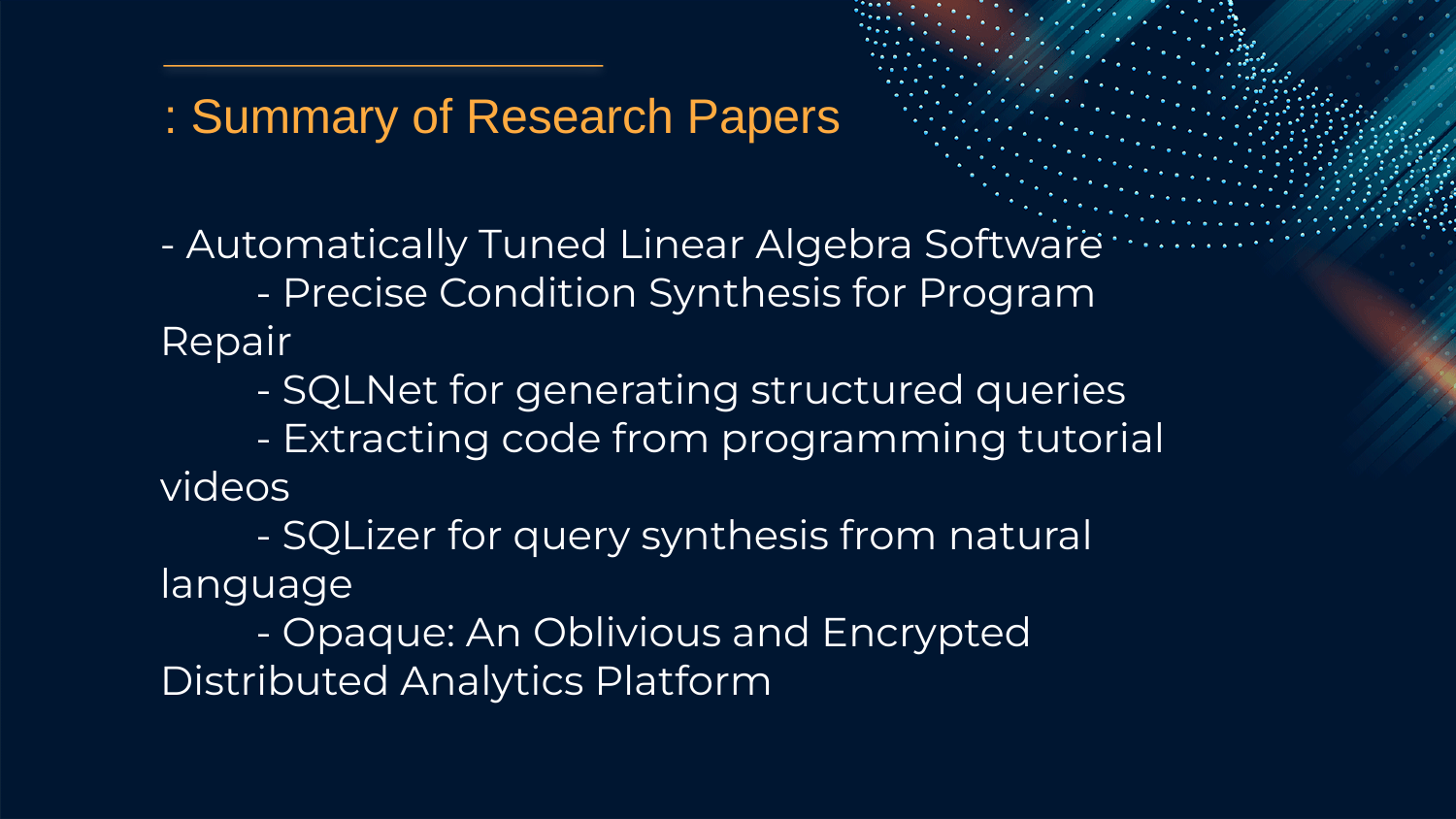

: Summary of Research Papers
- Automatically Tuned Linear Algebra Software
         - Precise Condition Synthesis for Program Repair
         - SQLNet for generating structured queries
         - Extracting code from programming tutorial videos
         - SQLizer for query synthesis from natural language
         - Opaque: An Oblivious and Encrypted Distributed Analytics Platform